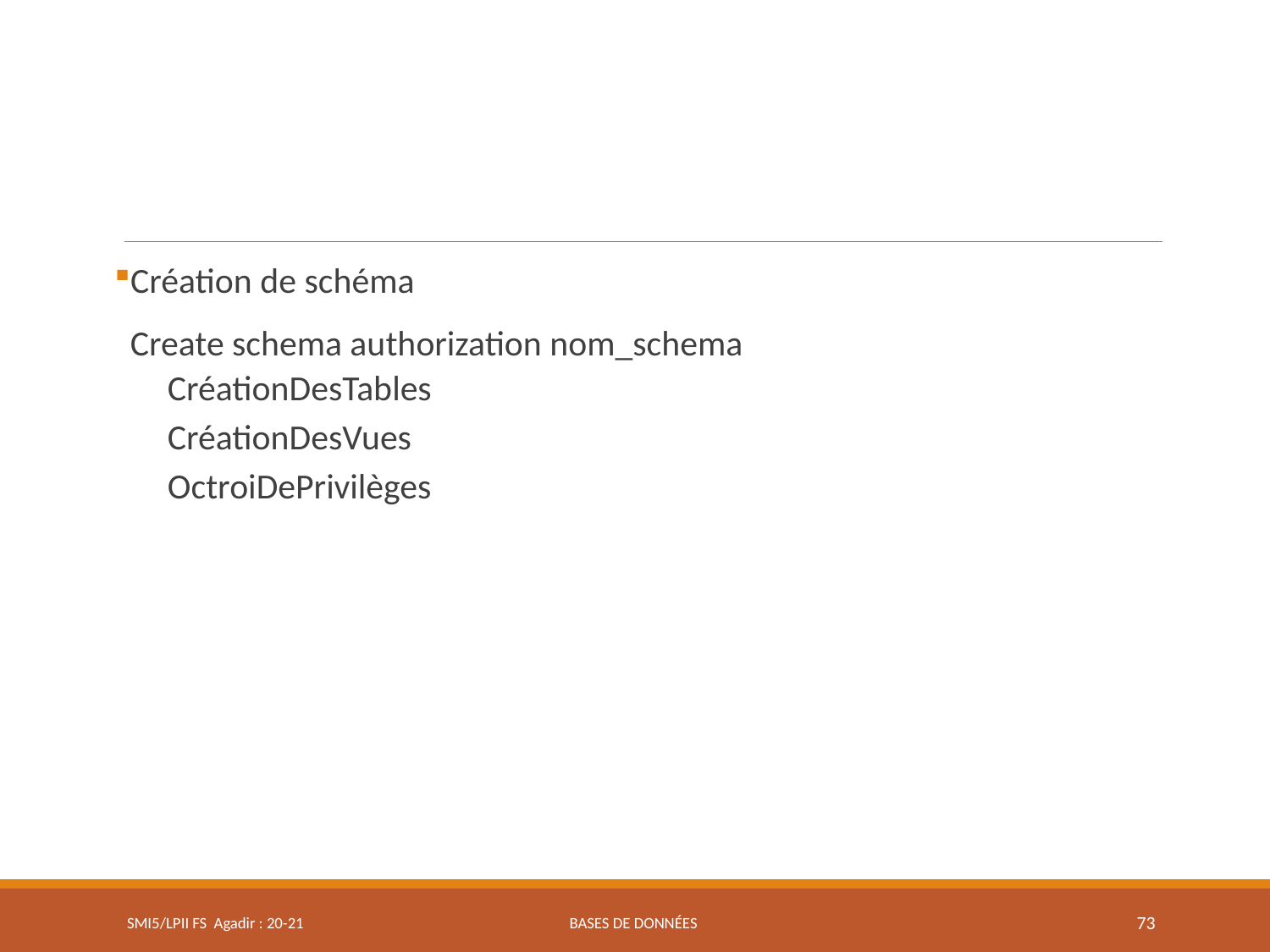

Création de schéma
  Create schema authorization nom_schema
CréationDesTables
CréationDesVues
OctroiDePrivilèges
SMI5/LPII FS  Agadir : 20-21
Bases de données
73